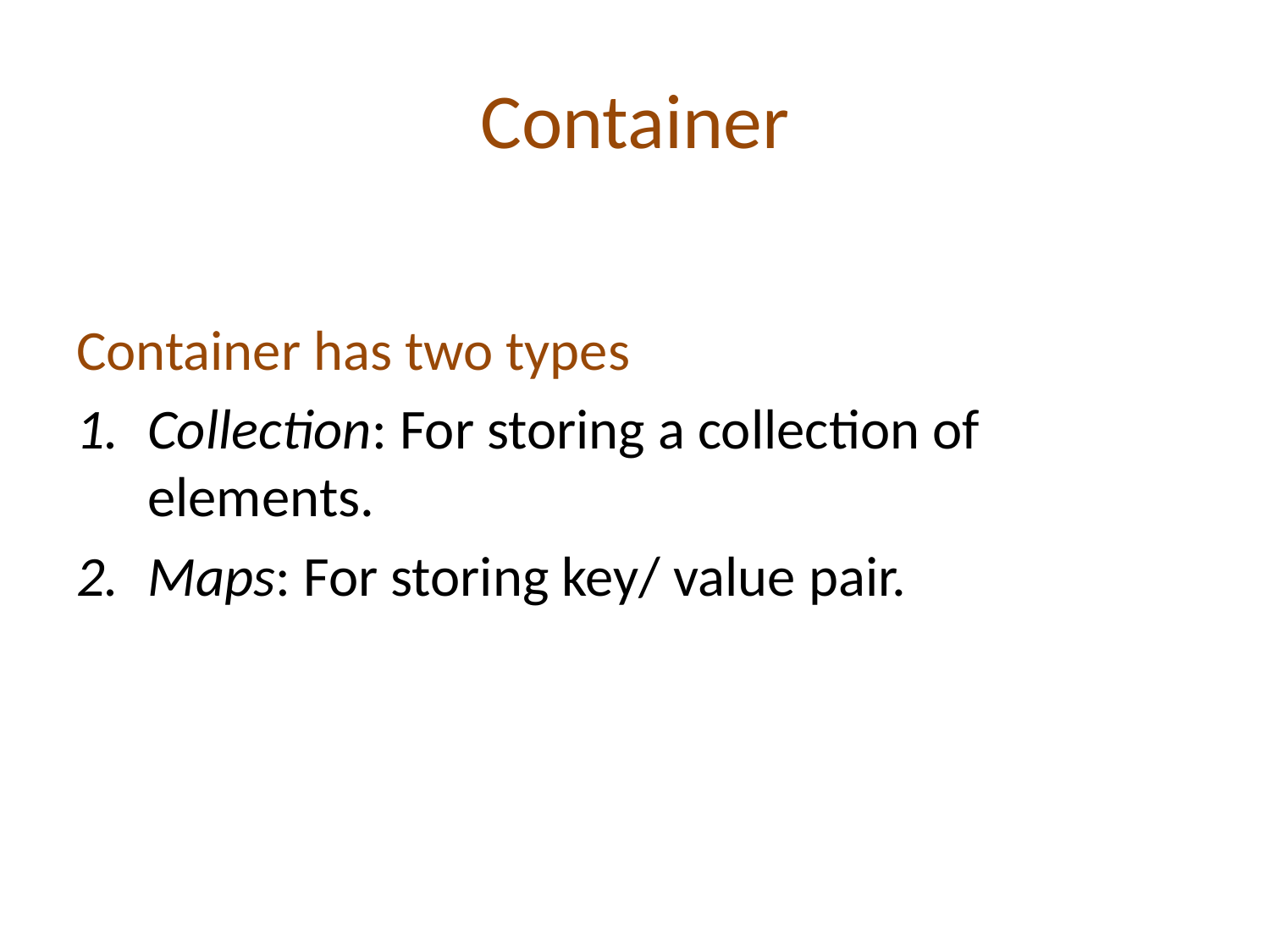

# Container

Container has two types
Collection: For storing a collection of elements.
Maps: For storing key/ value pair.